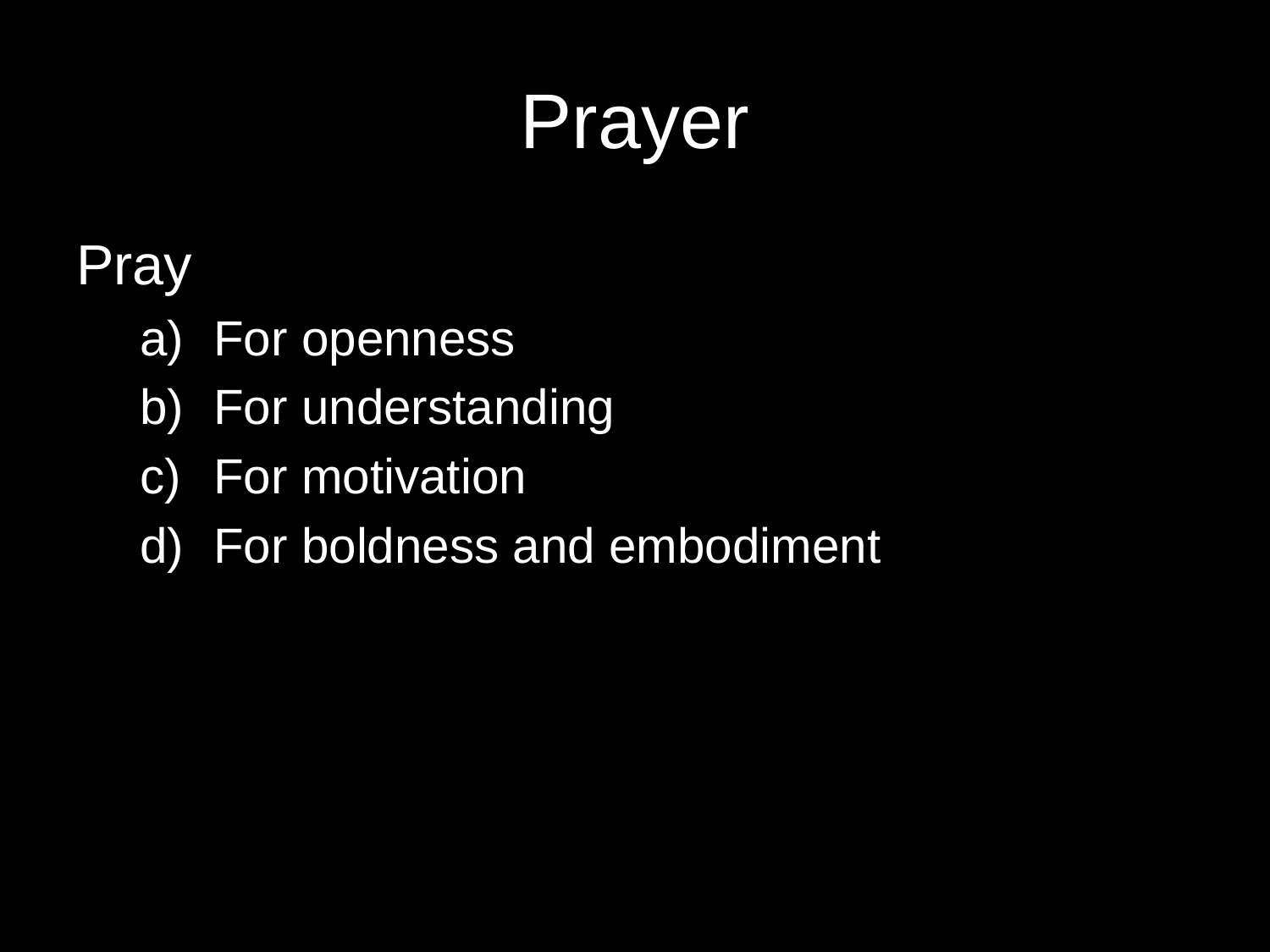

# Prayer
Pray
For openness
For understanding
For motivation
For boldness and embodiment